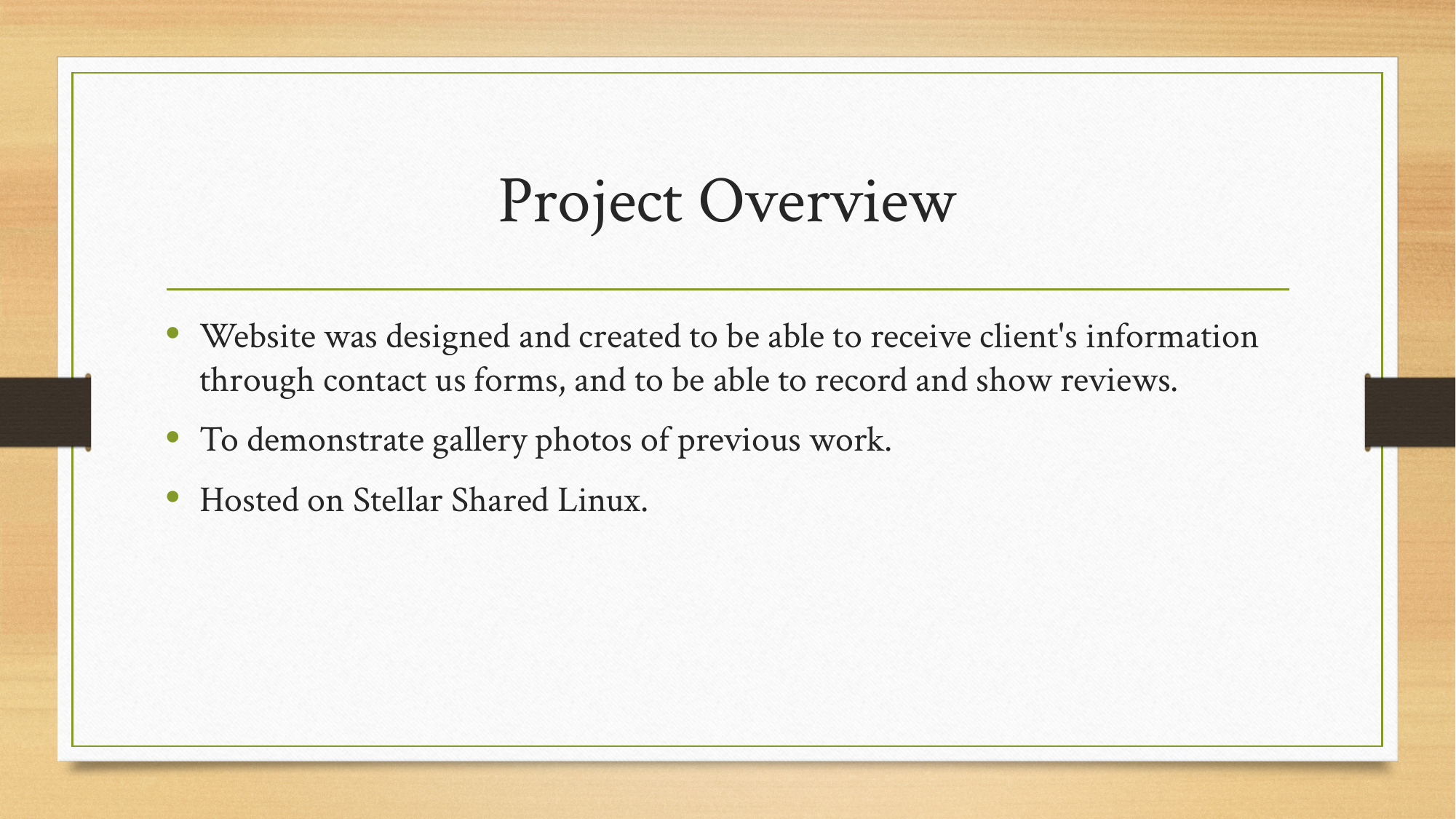

# Project Overview
Website was designed and created to be able to receive client's information through contact us forms, and to be able to record and show reviews.
To demonstrate gallery photos of previous work.
Hosted on Stellar Shared Linux.